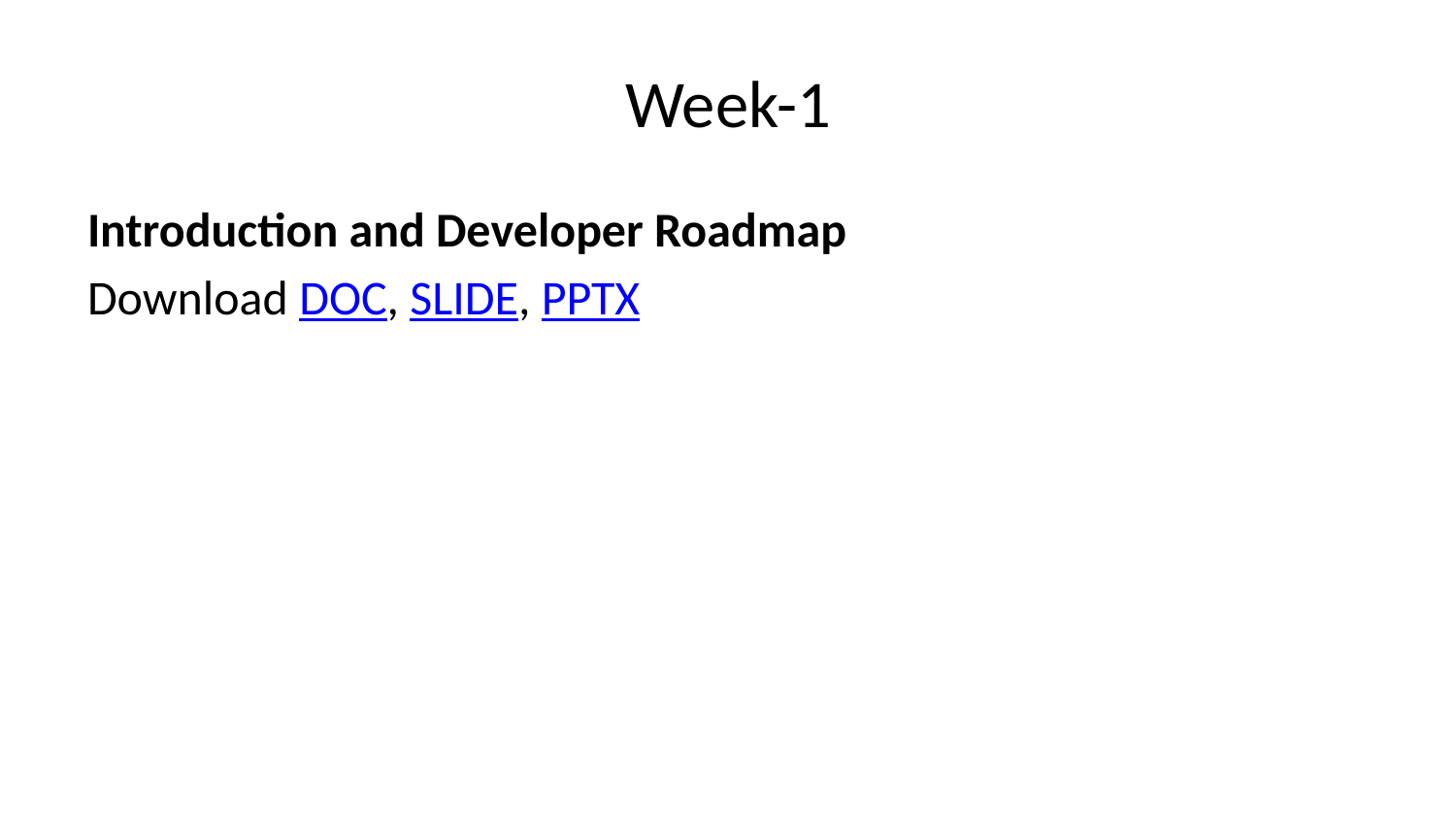

# Week-1
Introduction and Developer Roadmap
Download DOC, SLIDE, PPTX